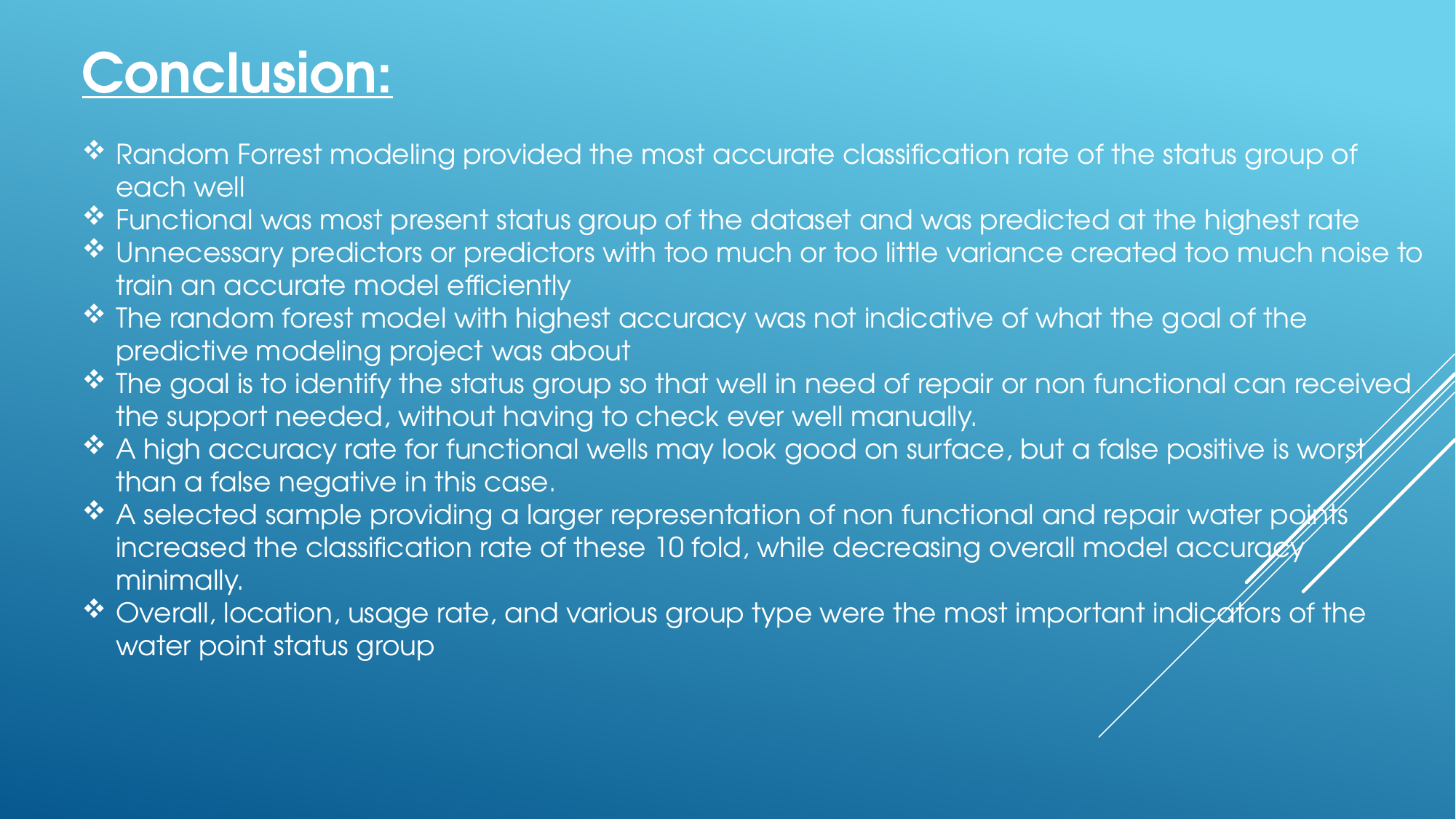

Conclusion:

Random Forrest modeling provided the most accurate classification rate of the status group of each well
Functional was most present status group of the dataset and was predicted at the highest rate
Unnecessary predictors or predictors with too much or too little variance created too much noise to train an accurate model efficiently
The random forest model with highest accuracy was not indicative of what the goal of the predictive modeling project was about
The goal is to identify the status group so that well in need of repair or non functional can received the support needed, without having to check ever well manually.
A high accuracy rate for functional wells may look good on surface, but a false positive is worst than a false negative in this case.
A selected sample providing a larger representation of non functional and repair water points increased the classification rate of these 10 fold, while decreasing overall model accuracy minimally.
Overall, location, usage rate, and various group type were the most important indicators of the water point status group